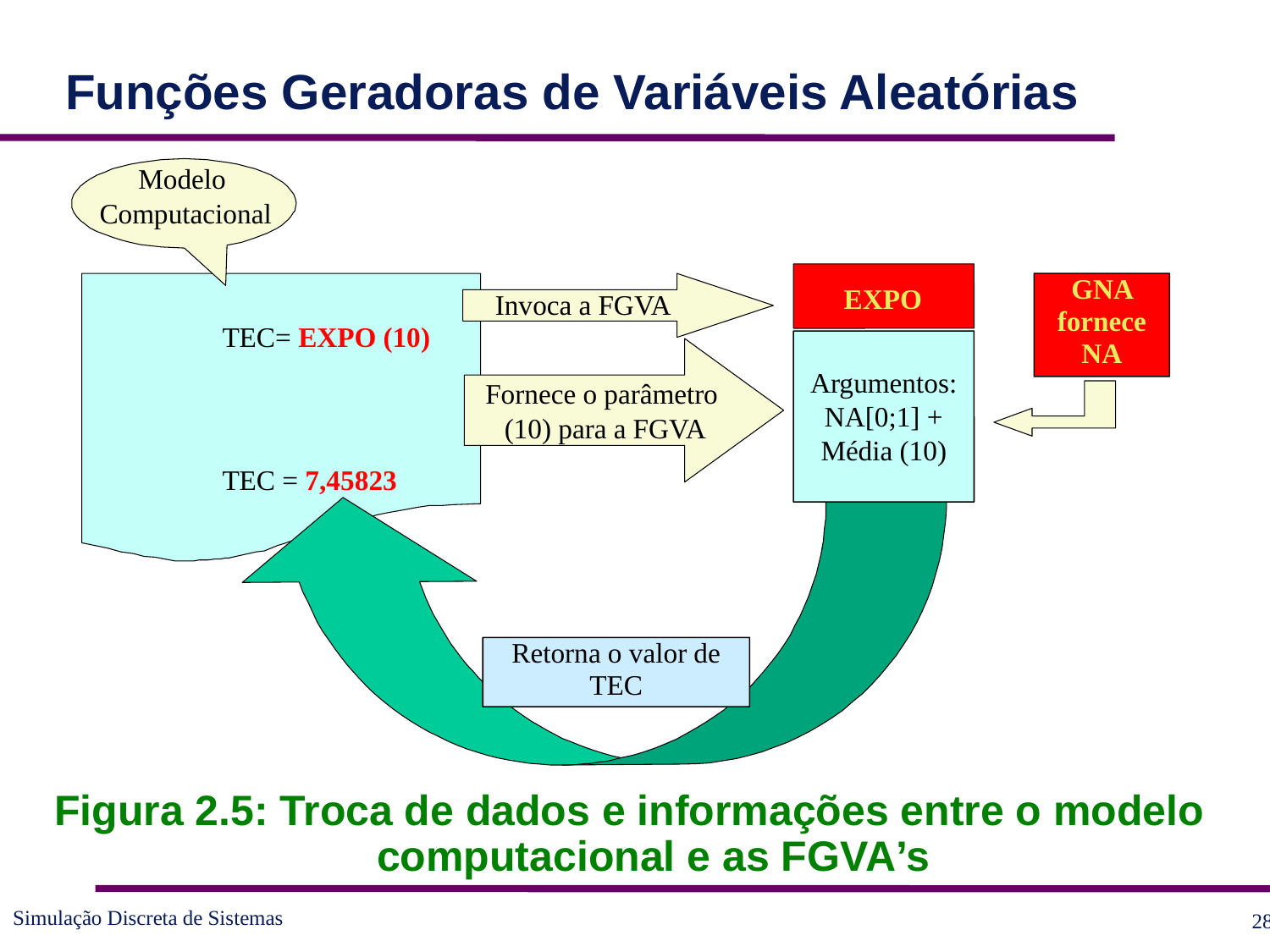

# Funções Geradoras de Variáveis Aleatórias

Modelo
Computacional

Invoca a FGVA

GNA fornece NA
EXPO

TEC= EXPO (10)

Argumentos:
NA[0;1] +
Média (10)

Fornece o parâmetro
(10) para a FGVA

TEC = 7,45823

Retorna o valor de TEC

Figura 2.5: Troca de dados e informações entre o modelo computacional e as FGVA’s